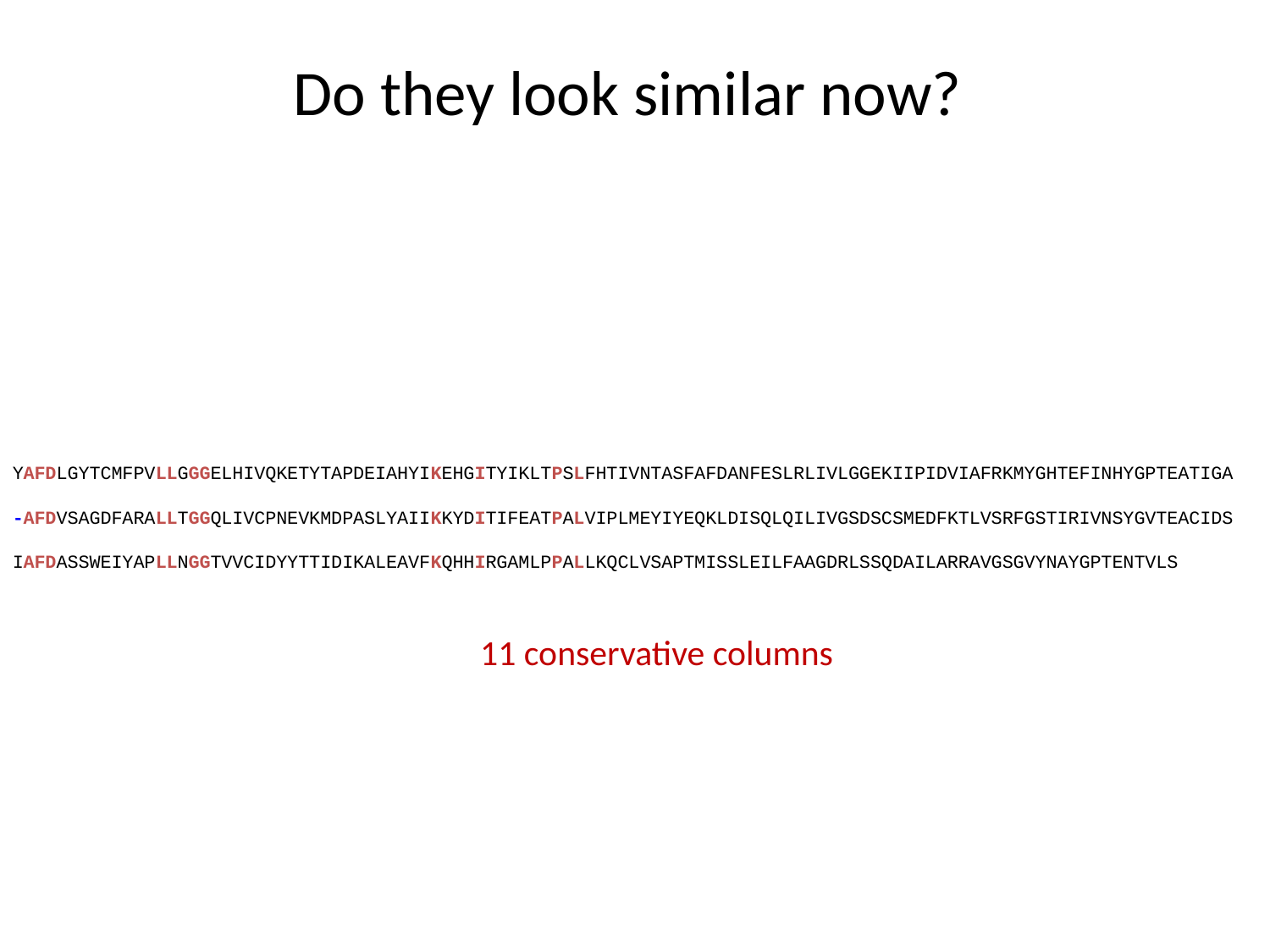

# Do they look similar now?
YAFDLGYTCMFPVLLGGGELHIVQKETYTAPDEIAHYIKEHGITYIKLTPSLFHTIVNTASFAFDANFESLRLIVLGGEKIIPIDVIAFRKMYGHTEFINHYGPTEATIGA

-AFDVSAGDFARALLTGGQLIVCPNEVKMDPASLYAIIKKYDITIFEATPALVIPLMEYIYEQKLDISQLQILIVGSDSCSMEDFKTLVSRFGSTIRIVNSYGVTEACIDS

IAFDASSWEIYAPLLNGGTVVCIDYYTTIDIKALEAVFKQHHIRGAMLPPALLKQCLVSAPTMISSLEILFAAGDRLSSQDAILARRAVGSGVYNAYGPTENTVLS
11 conservative columns